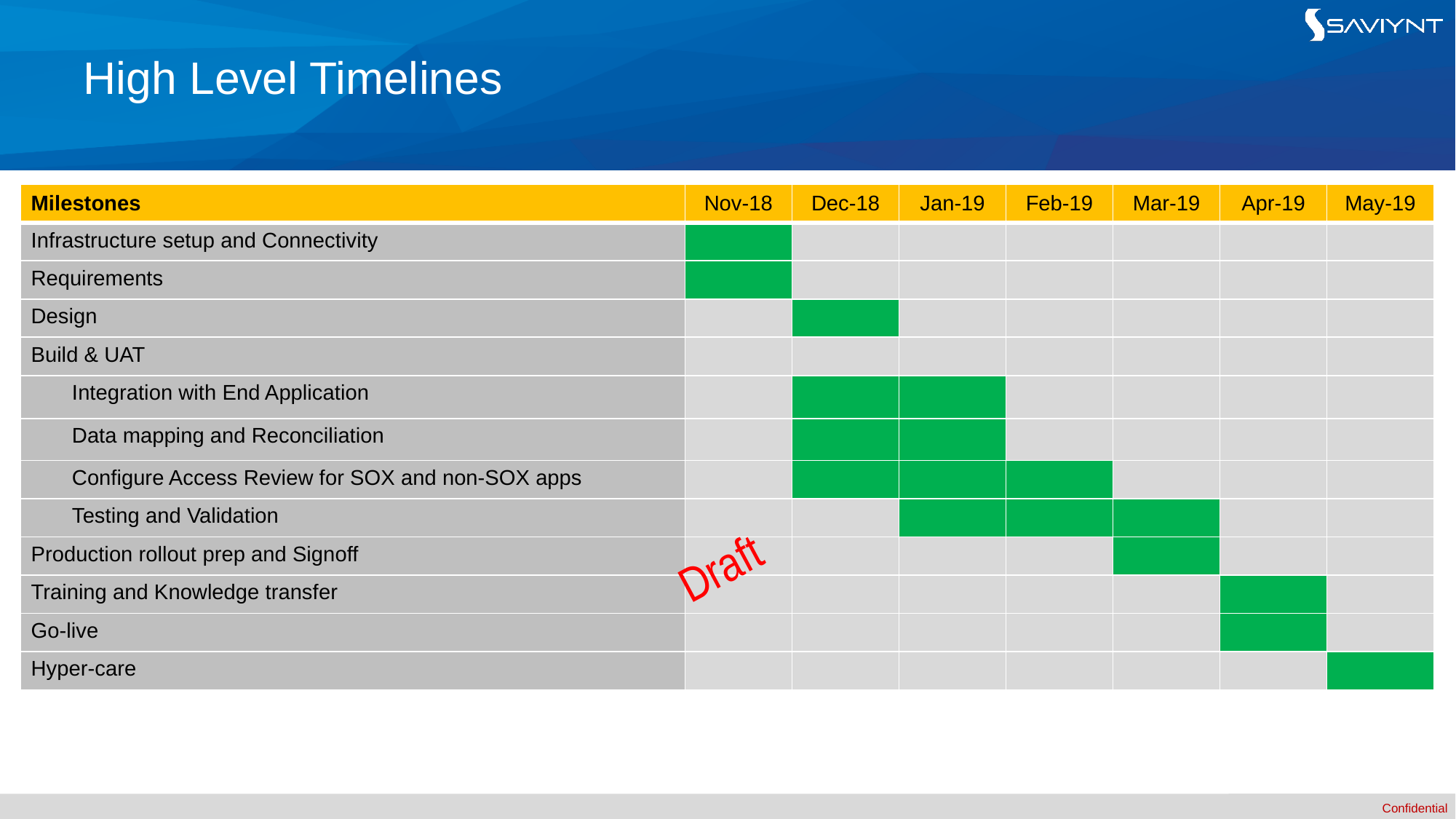

# High Level Timelines
| Milestones | Nov-18 | Dec-18 | Jan-19 | Feb-19 | Mar-19 | Apr-19 | May-19 |
| --- | --- | --- | --- | --- | --- | --- | --- |
| Infrastructure setup and Connectivity |  |  |  |  |  |  |  |
| Requirements |  |  |  |  |  |  |  |
| Design |  |  |  |  |  |  |  |
| Build & UAT |  |  |  |  |  |  |  |
| Integration with End Application |  |  |  |  |  |  |  |
| Data mapping and Reconciliation |  |  |  |  |  |  |  |
| Configure Access Review for SOX and non-SOX apps |  |  |  |  |  |  |  |
| Testing and Validation |  |  |  |  |  |  |  |
| Production rollout prep and Signoff |  |  |  |  |  |  |  |
| Training and Knowledge transfer |  |  |  |  |  |  |  |
| Go-live |  |  |  |  |  |  |  |
| Hyper-care |  |  |  |  |  |  |  |
Draft